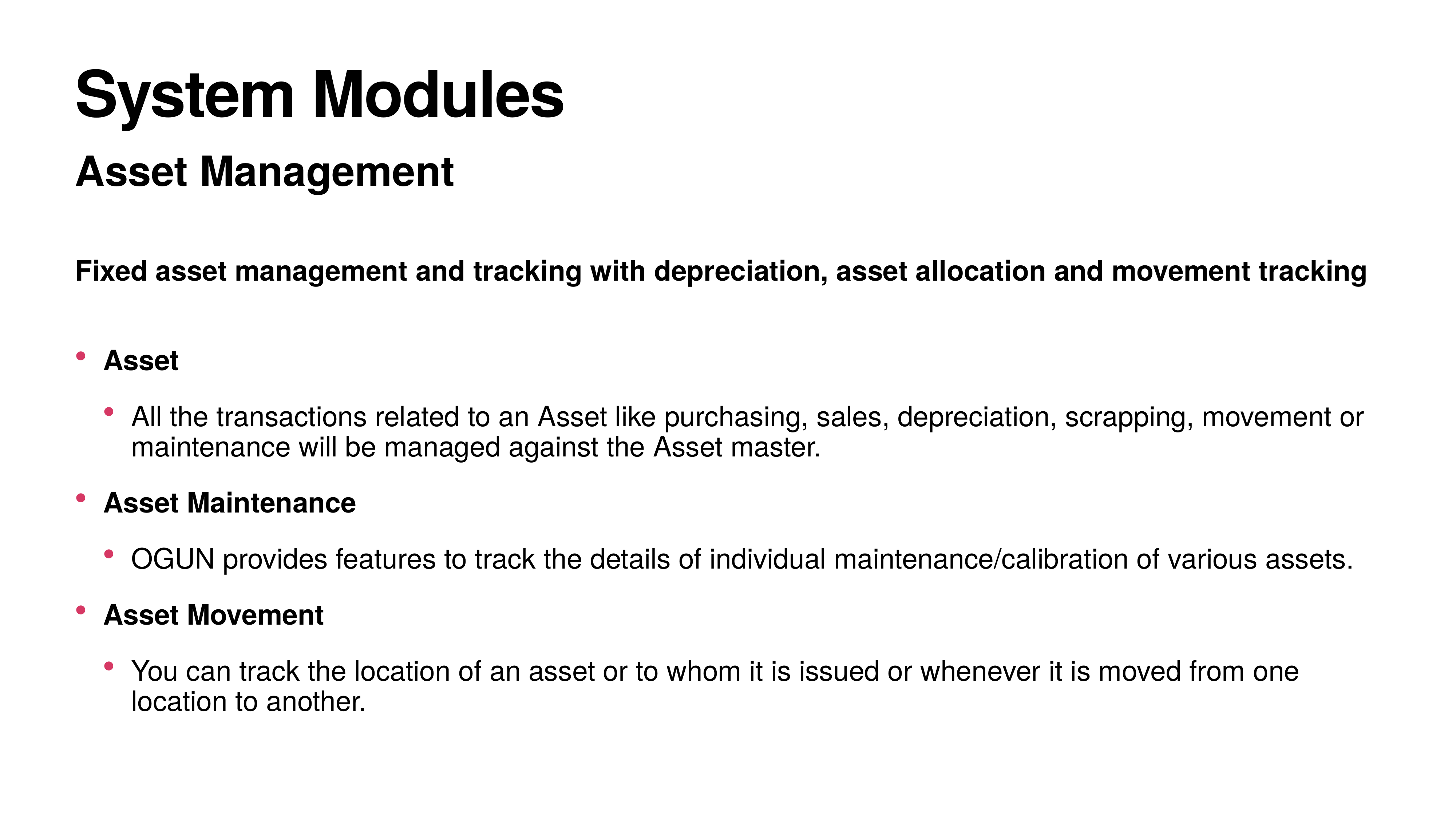

# System Modules
Asset Management
Fixed asset management and tracking with depreciation, asset allocation and movement tracking
Asset
All the transactions related to an Asset like purchasing, sales, depreciation, scrapping, movement or maintenance will be managed against the Asset master.
Asset Maintenance
OGUN provides features to track the details of individual maintenance/calibration of various assets.
Asset Movement
You can track the location of an asset or to whom it is issued or whenever it is moved from one location to another.